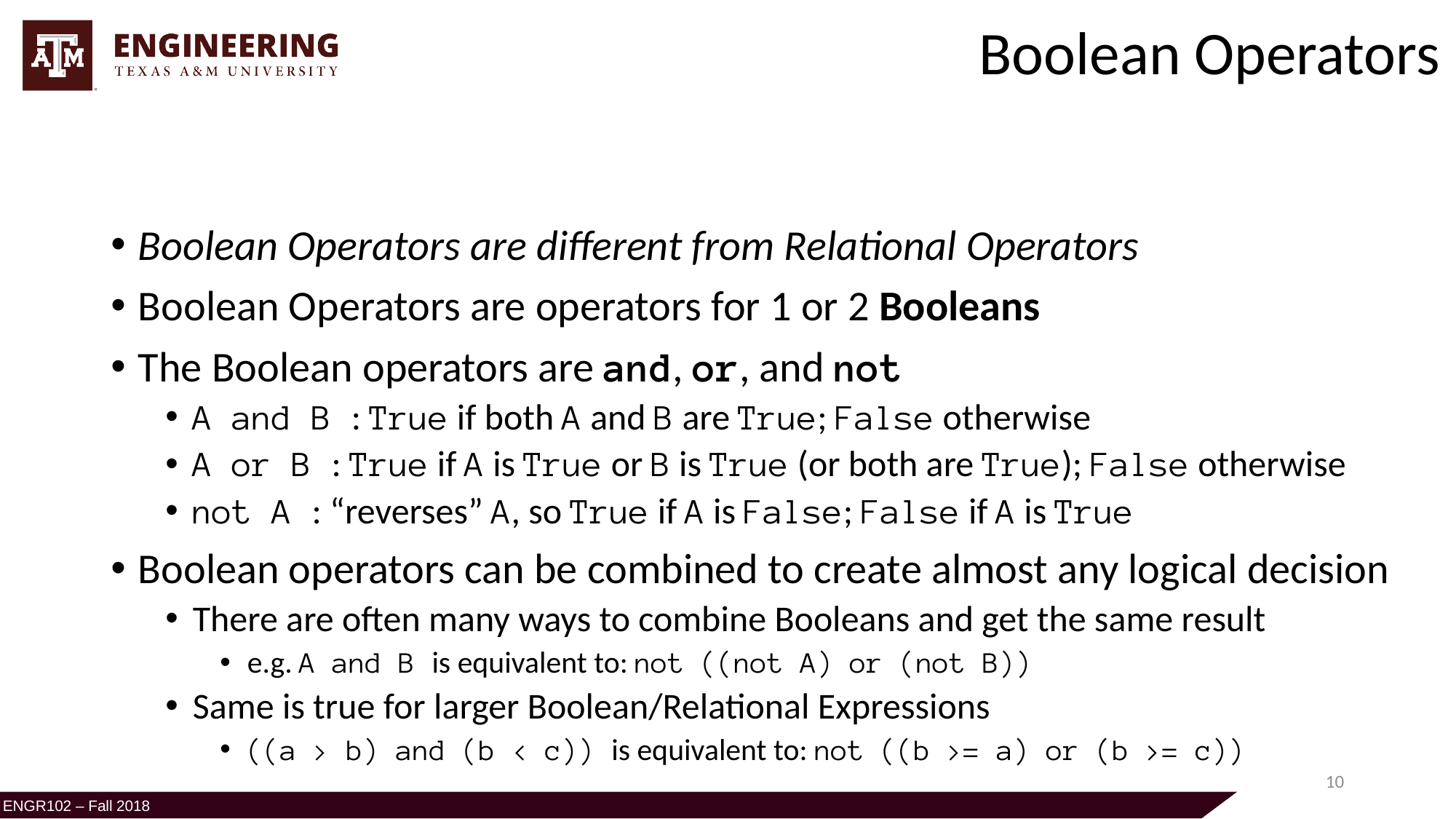

# Boolean Operators
Boolean Operators are different from Relational Operators
Boolean Operators are operators for 1 or 2 Booleans
The Boolean operators are and, or, and not
A and B : True if both A and B are True; False otherwise
A or B : True if A is True or B is True (or both are True); False otherwise
not A : “reverses” A, so True if A is False; False if A is True
Boolean operators can be combined to create almost any logical decision
There are often many ways to combine Booleans and get the same result
e.g. A and B is equivalent to: not ((not A) or (not B))
Same is true for larger Boolean/Relational Expressions
((a > b) and (b < c)) is equivalent to: not ((b >= a) or (b >= c))

10